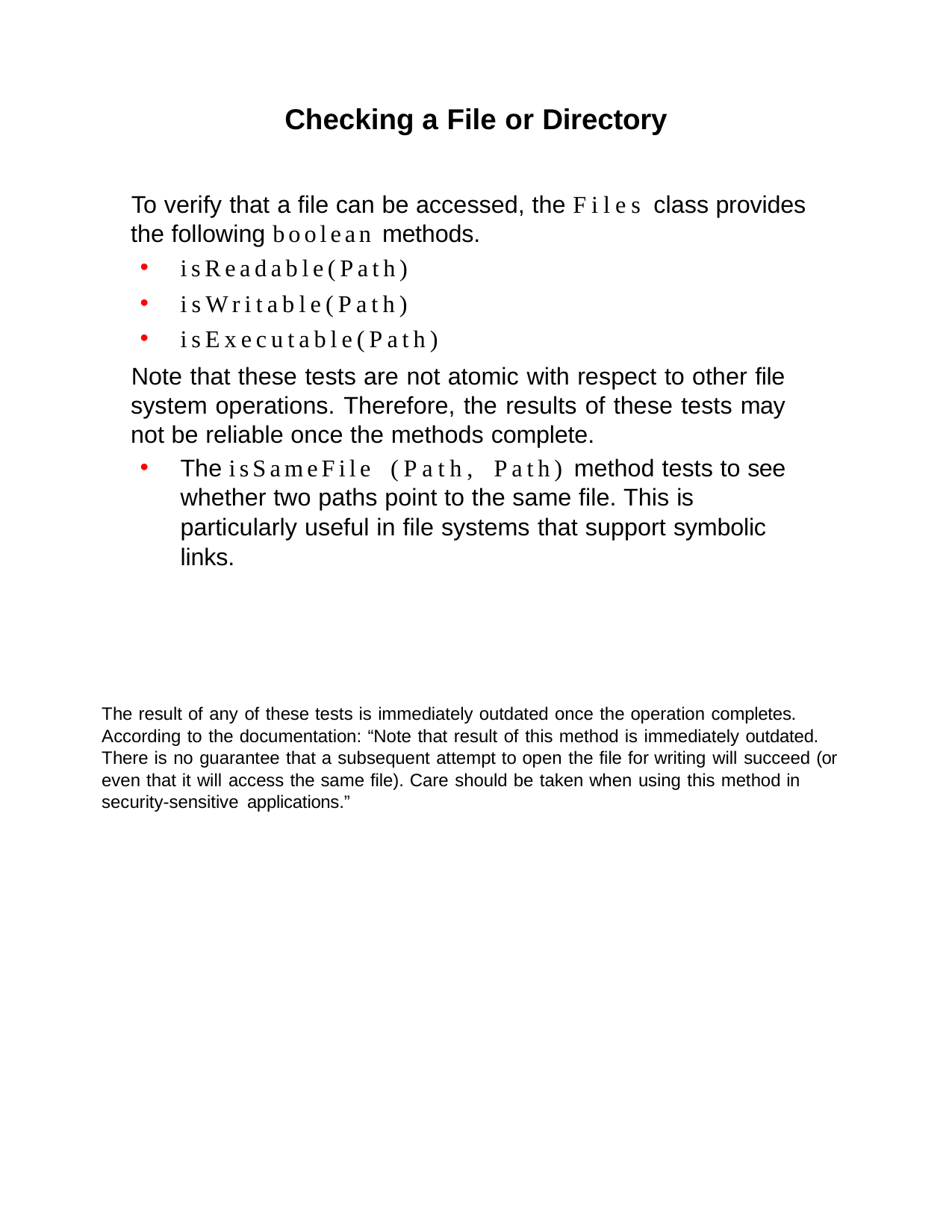

Checking a File or Directory

To verify that a file can be accessed, the Files class provides the following boolean methods.
isReadable(Path)
isWritable(Path)
isExecutable(Path)
Note that these tests are not atomic with respect to other file system operations. Therefore, the results of these tests may not be reliable once the methods complete.
The isSameFile  (Path,  Path) method tests to see whether two paths point to the same file. This is particularly useful in file systems that support symbolic links.

The result of any of these tests is immediately outdated once the operation completes. According to the documentation: “Note that result of this method is immediately outdated. There is no guarantee that a subsequent attempt to open the file for writing will succeed (or even that it will access the same file). Care should be taken when using this method in security-sensitive applications.”